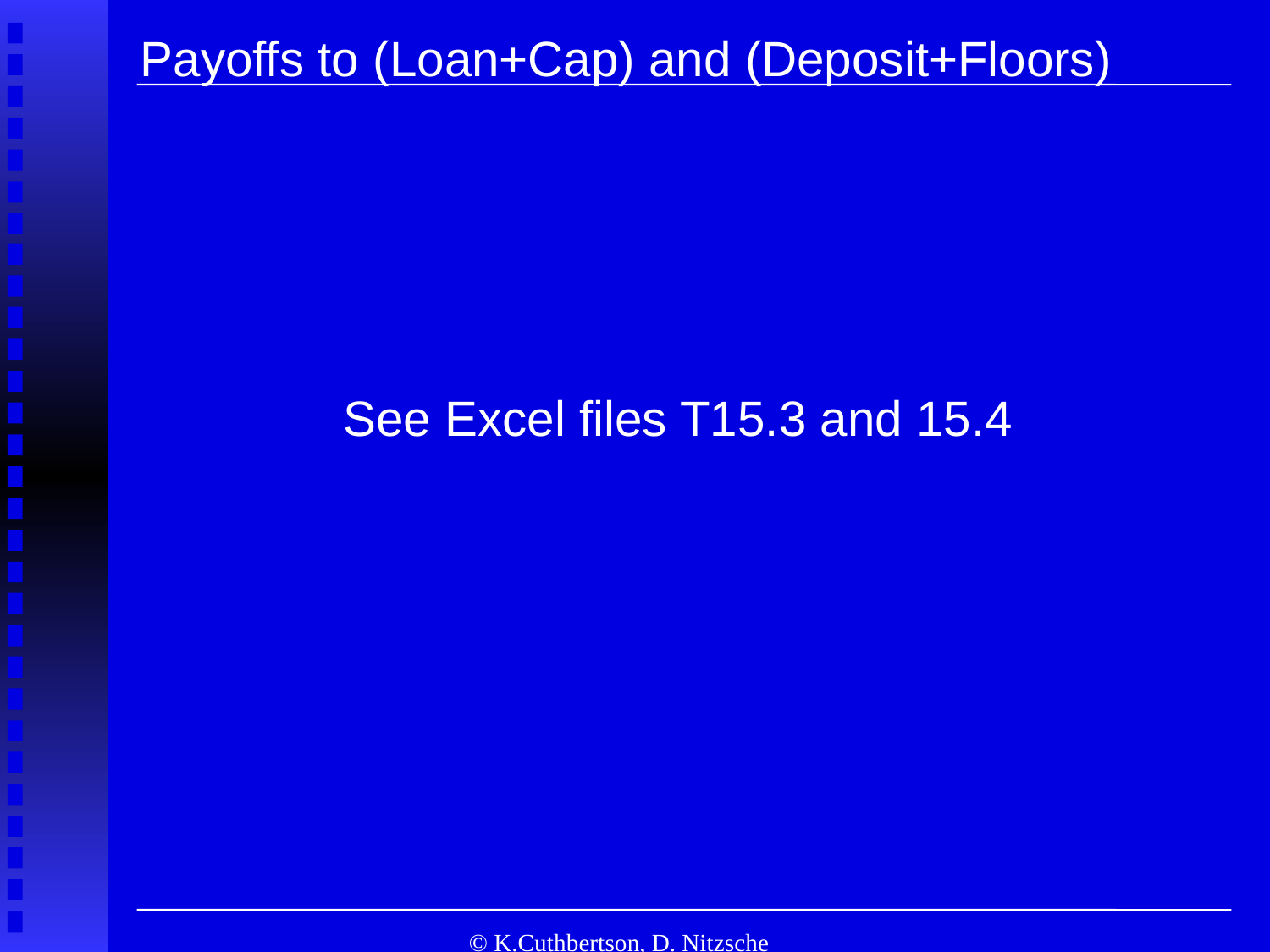

Payoffs to (Loan+Cap) and (Deposit+Floors)

See Excel files T15.3 and 15.4